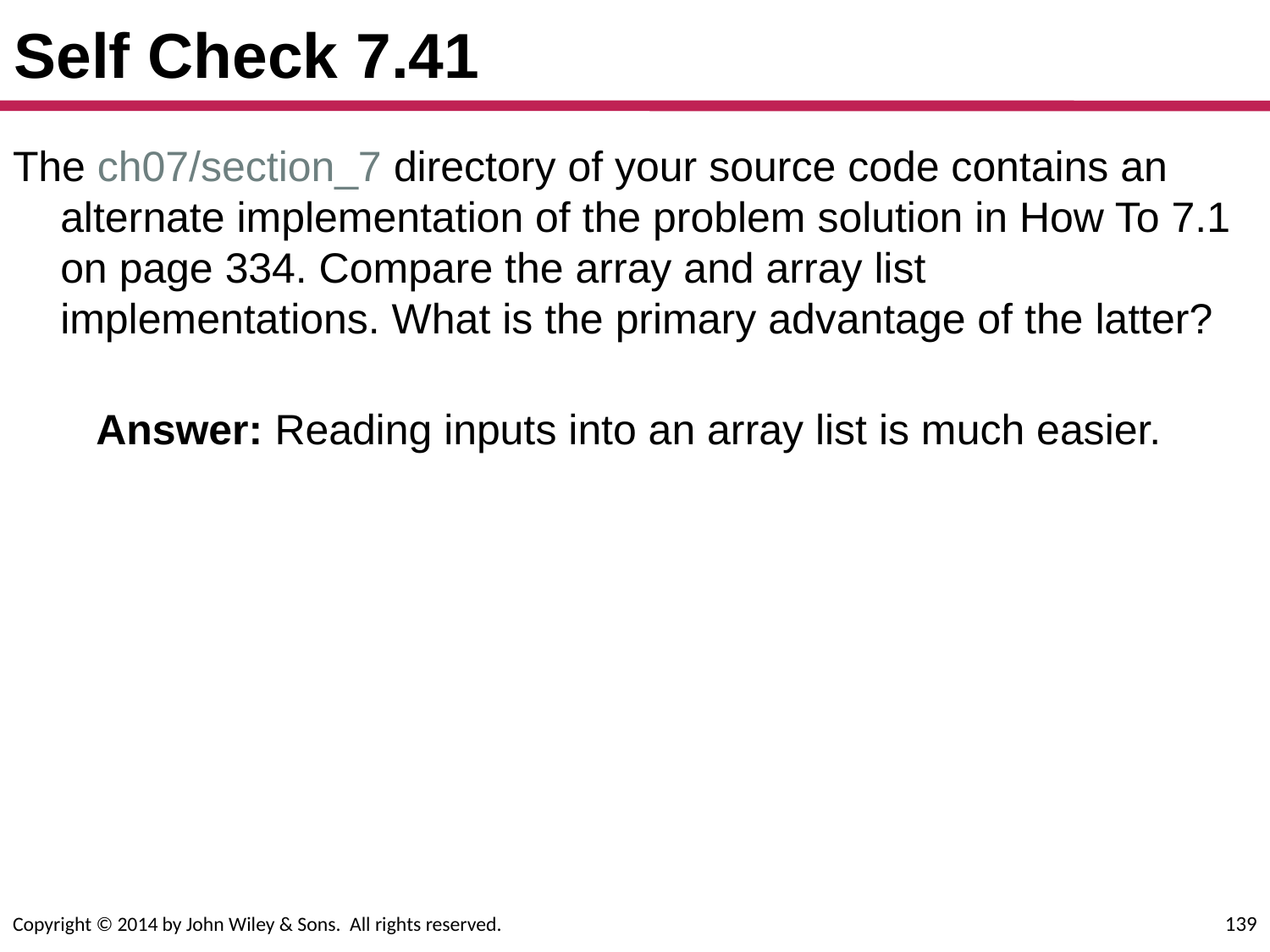

# Self Check 7.41
The ch07/section_7 directory of your source code contains an alternate implementation of the problem solution in How To 7.1 on page 334. Compare the array and array list implementations. What is the primary advantage of the latter?
Answer: Reading inputs into an array list is much easier.